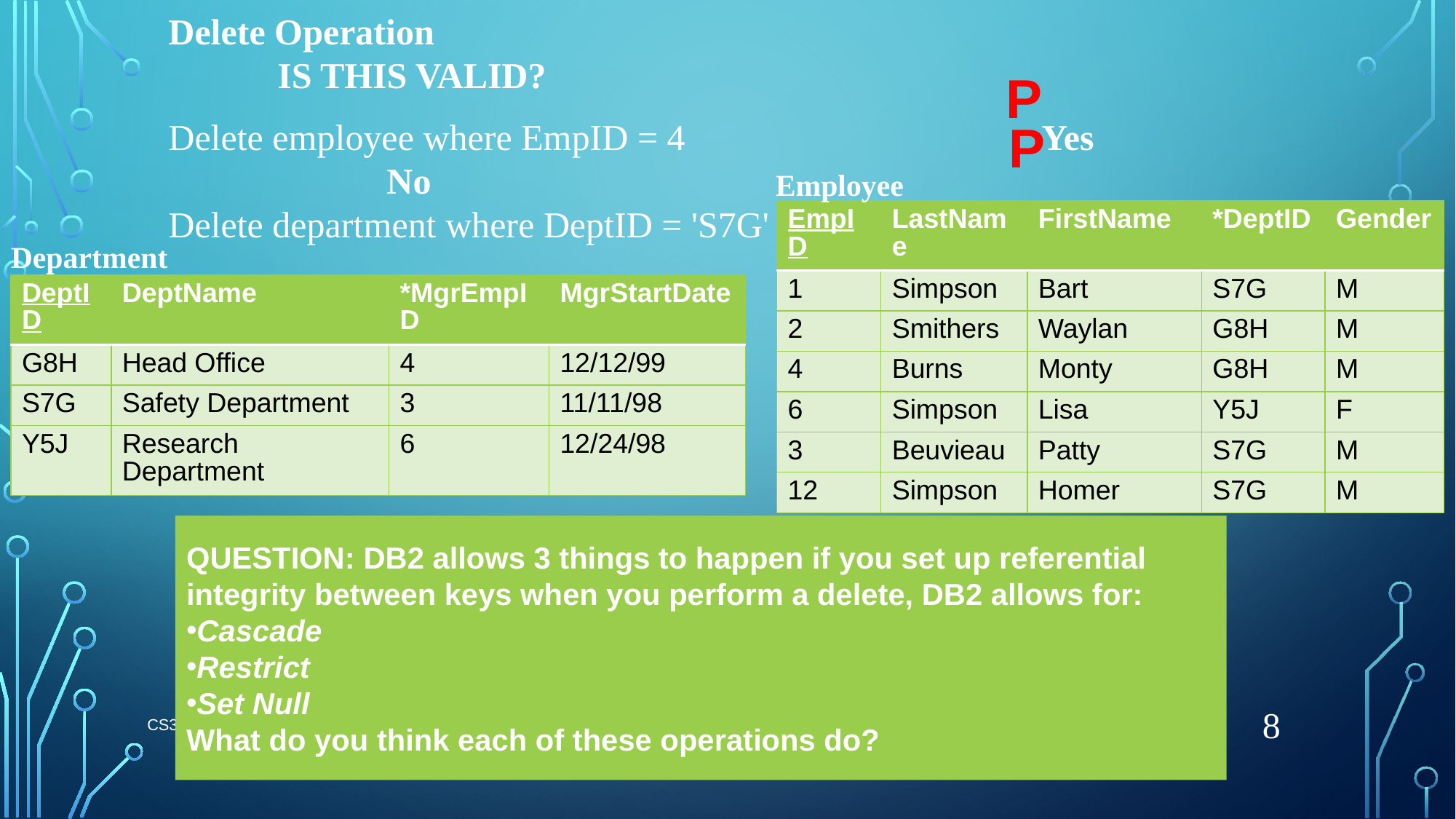

6/26/2018
Delete Operation 								IS THIS VALID?
Delete employee where EmpID = 4 				Yes			No
Delete department where DeptID = 'S7G' 		Yes 		No
P
P
Employee
| EmpID | LastName | FirstName | \*DeptID | Gender |
| --- | --- | --- | --- | --- |
| 1 | Simpson | Bart | S7G | M |
| 2 | Smithers | Waylan | G8H | M |
| 4 | Burns | Monty | G8H | M |
| 6 | Simpson | Lisa | Y5J | F |
| 3 | Beuvieau | Patty | S7G | M |
| 12 | Simpson | Homer | S7G | M |
Department
| DeptID | DeptName | \*MgrEmpID | MgrStartDate |
| --- | --- | --- | --- |
| G8H | Head Office | 4 | 12/12/99 |
| S7G | Safety Department | 3 | 11/11/98 |
| Y5J | Research Department | 6 | 12/24/98 |
QUESTION: DB2 allows 3 things to happen if you set up referential integrity between keys when you perform a delete, DB2 allows for:
Cascade
Restrict
Set Null
What do you think each of these operations do?
8
CS319